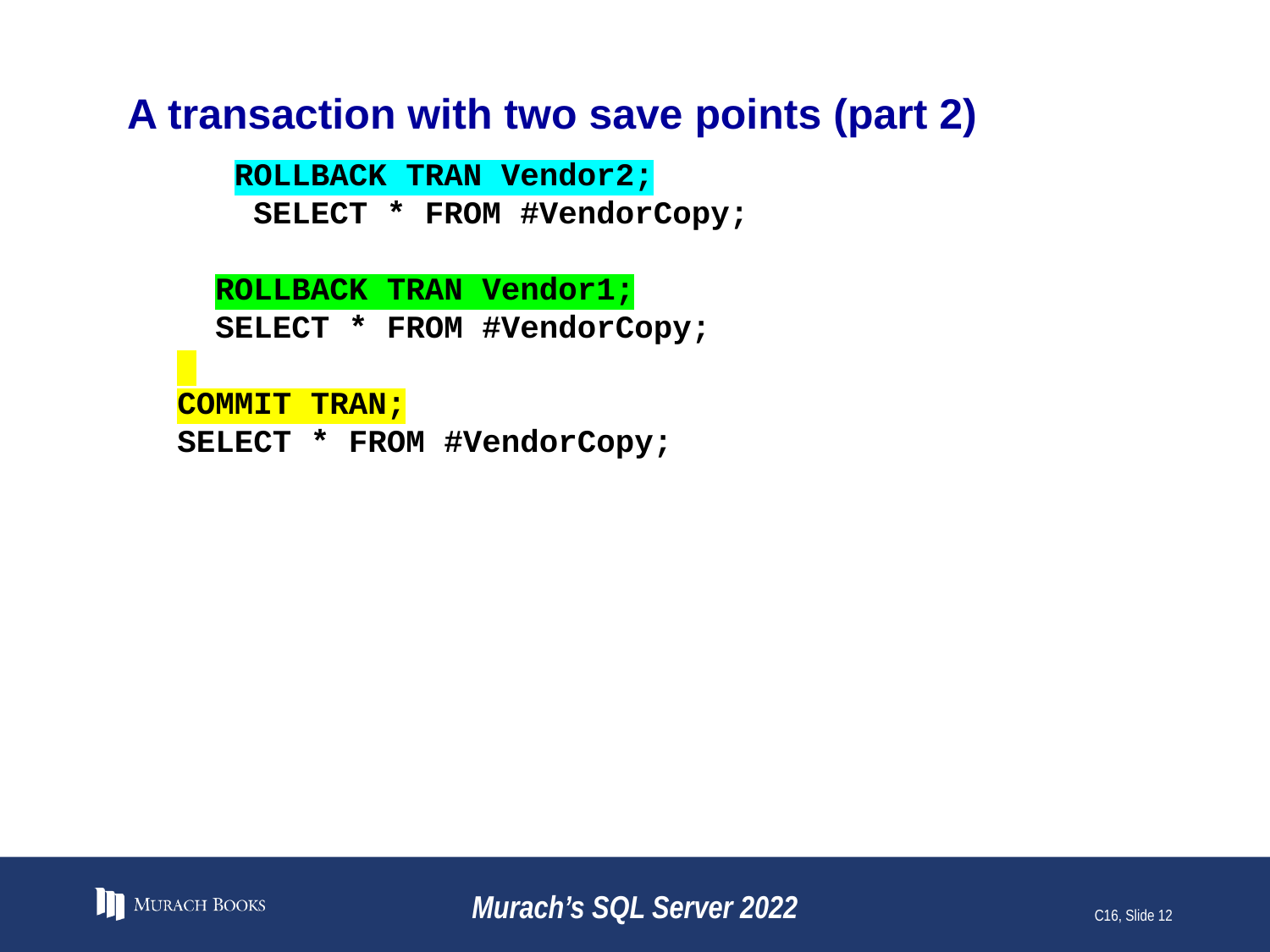

# A transaction with two save points (part 2)
   ROLLBACK TRAN Vendor2;
    SELECT * FROM #VendorCopy;

  ROLLBACK TRAN Vendor1;
  SELECT * FROM #VendorCopy;

COMMIT TRAN;
SELECT * FROM #VendorCopy;

Murach’s SQL Server 2022

C16, Slide 12